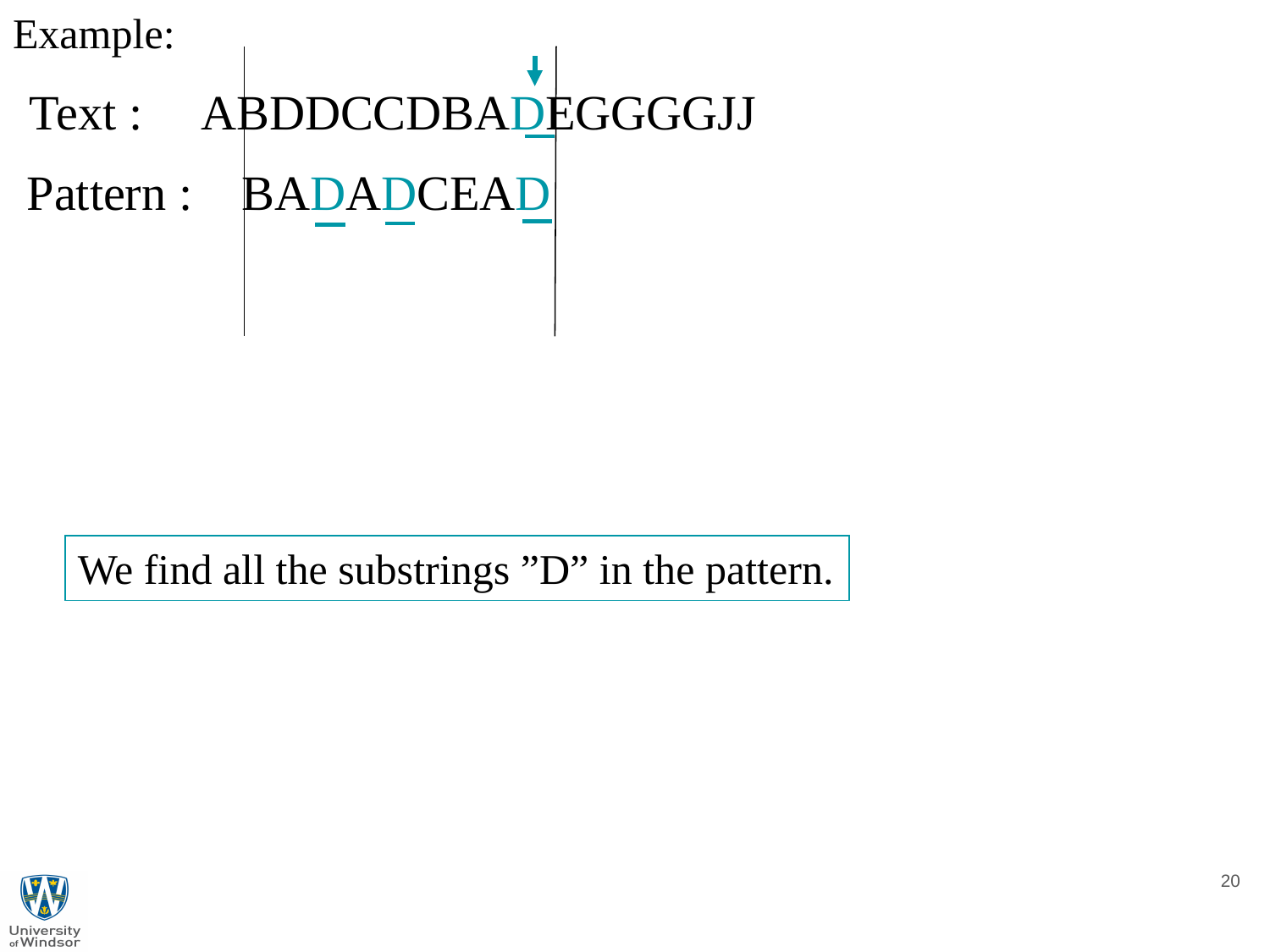

Example:
Text :     ABDDCCDBADEGGGGJJ
Pattern :    BADADCEAD
We find all the substrings ”D” in the pattern.
20